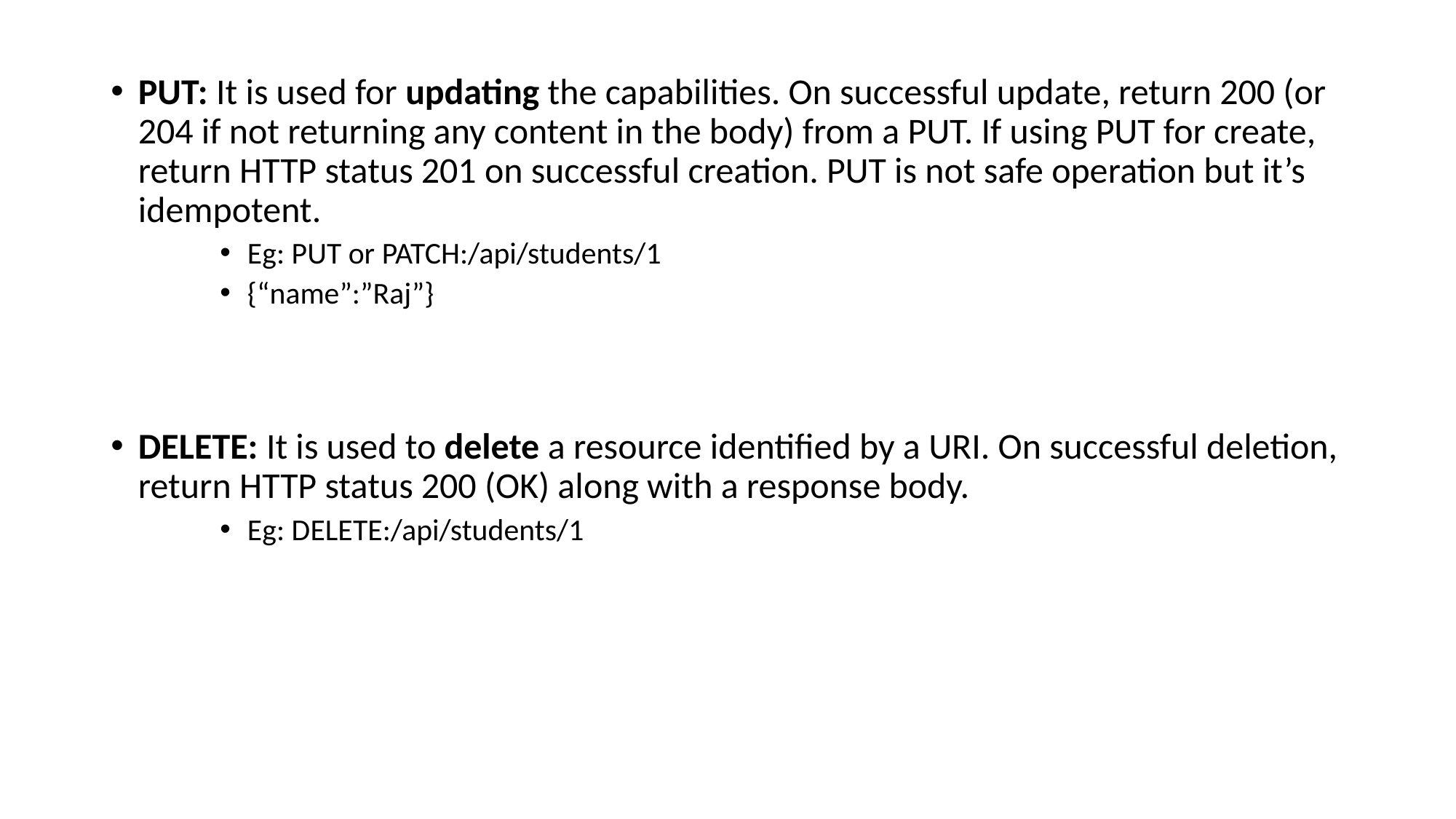

PUT: It is used for updating the capabilities. On successful update, return 200 (or 204 if not returning any content in the body) from a PUT. If using PUT for create, return HTTP status 201 on successful creation. PUT is not safe operation but it’s idempotent.
Eg: PUT or PATCH:/api/students/1
{“name”:”Raj”}

DELETE: It is used to delete a resource identified by a URI. On successful deletion, return HTTP status 200 (OK) along with a response body.
Eg: DELETE:/api/students/1